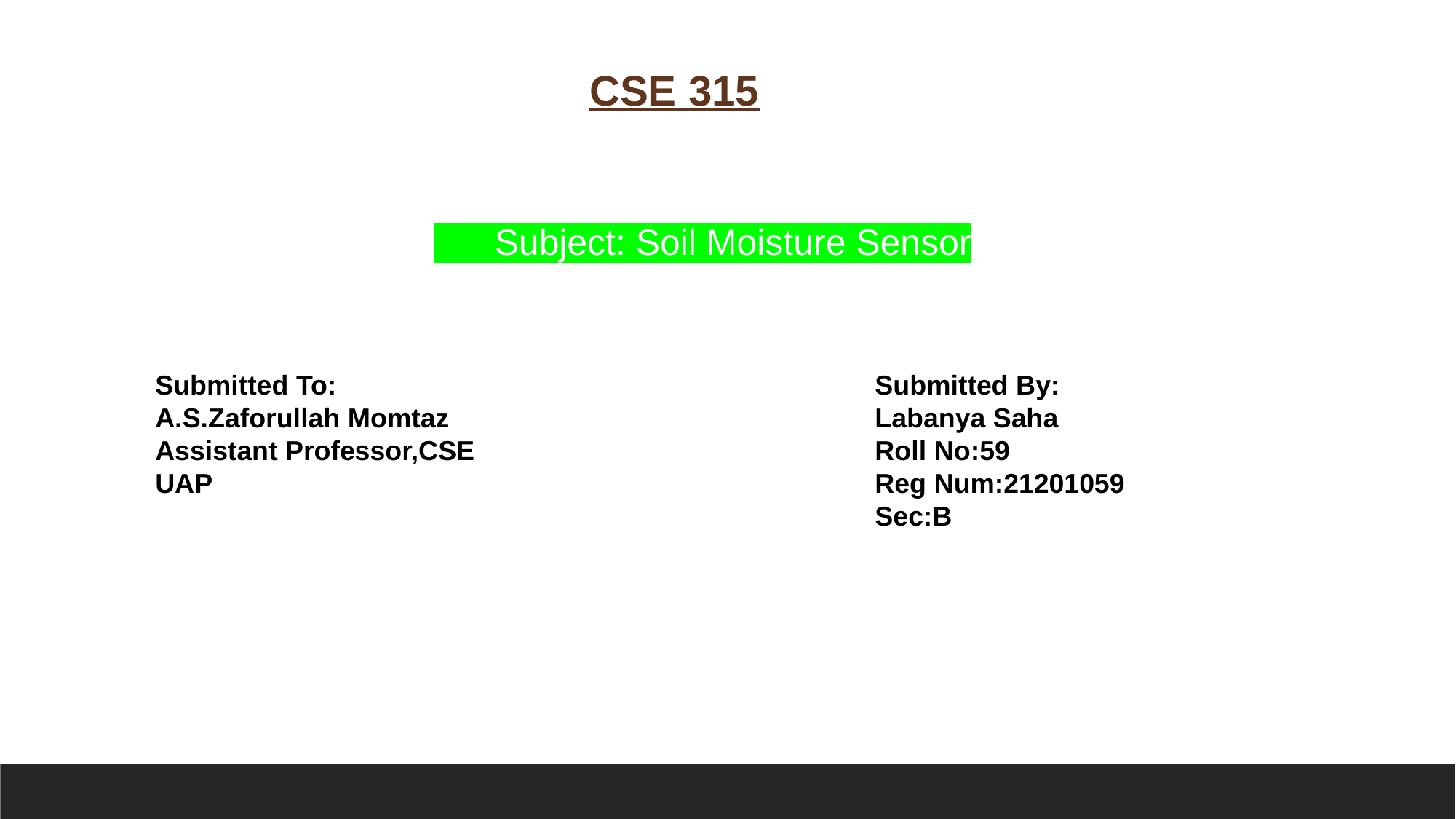

CSE 315
      Subject: Soil Moisture Sensor
Submitted To:
A.S.Zaforullah Momtaz
Assistant Professor,CSE
UAP
Submitted By:
Labanya Saha
Roll No:59
Reg Num:21201059
Sec:B